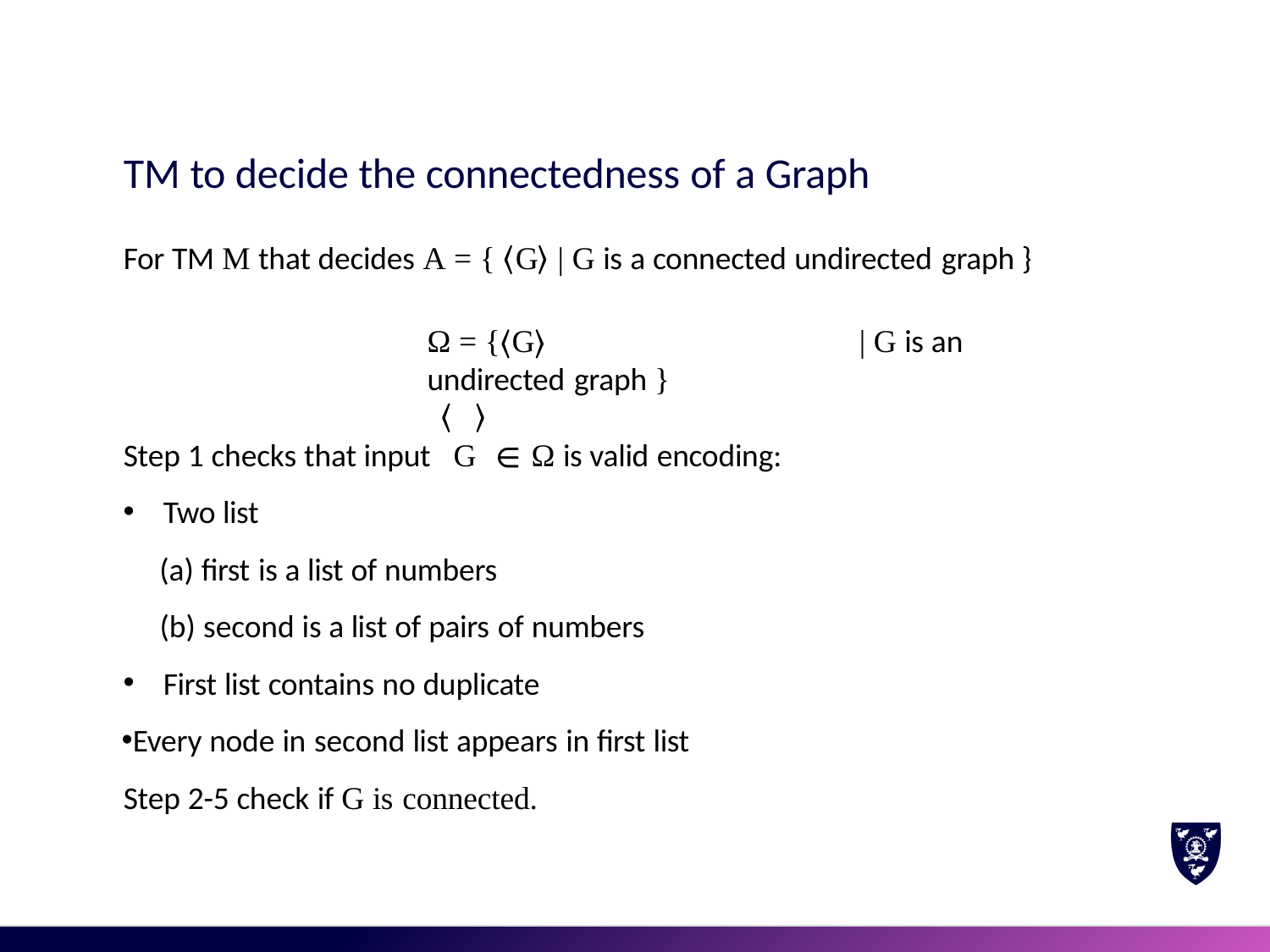

# TM to decide the connectedness of a Graph
For TM M that decides A = {	G	| G is a connected undirected graph }

Ω = { G	| G is an undirected graph }

Step 1 checks that input	G	∈ Ω is valid encoding:
Two list
first is a list of numbers
second is a list of pairs of numbers
First list contains no duplicate
Every node in second list appears in first list  Step 2-5 check if G is connected.